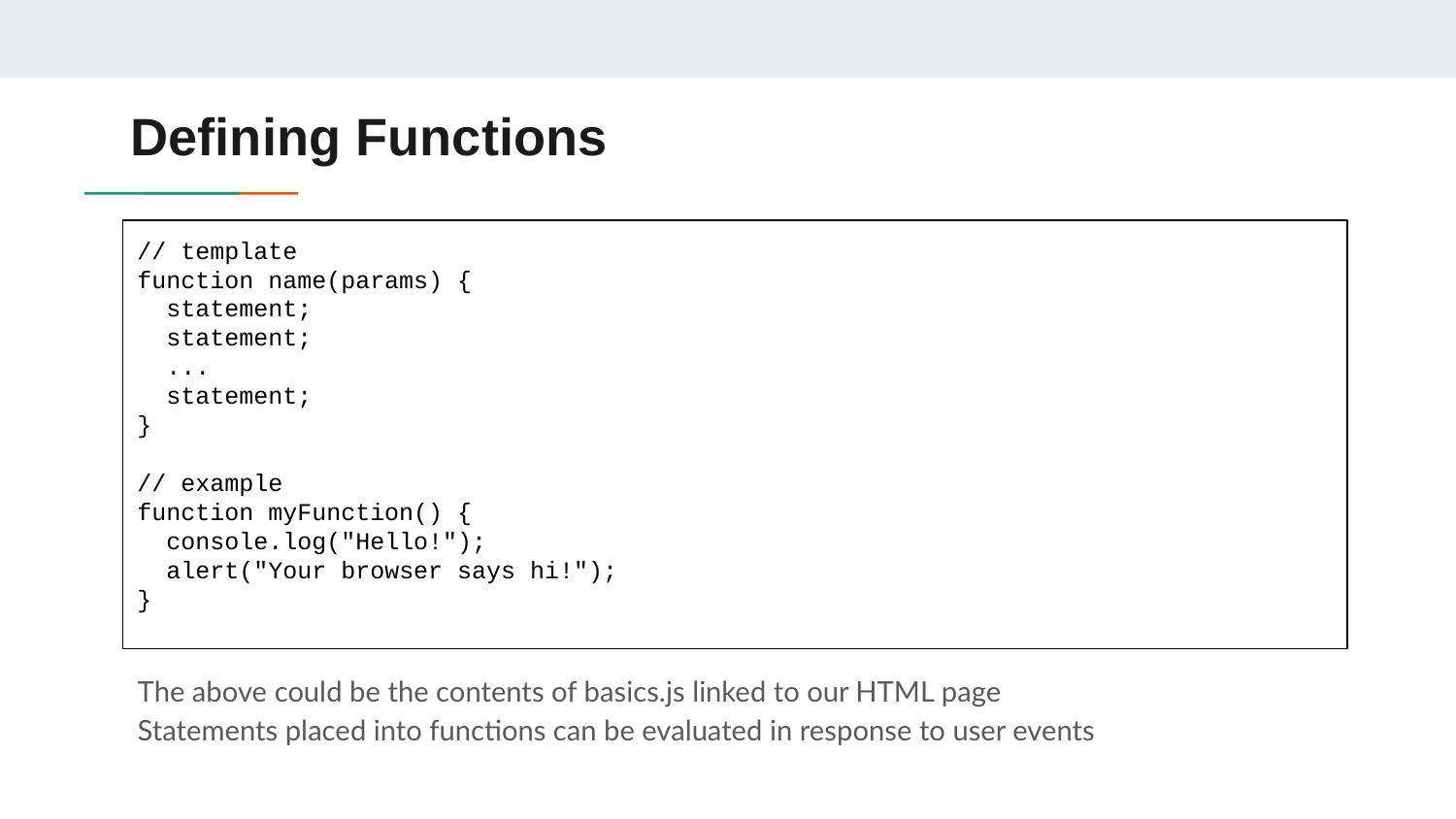

# Defining Functions
// template
function name(params) {
  statement;
  statement;
  ...
  statement;
}

// example
function myFunction() {
  console.log("Hello!");
  alert("Your browser says hi!");
}

The above could be the contents of basics.js linked to our HTML page
Statements placed into functions can be evaluated in response to user events